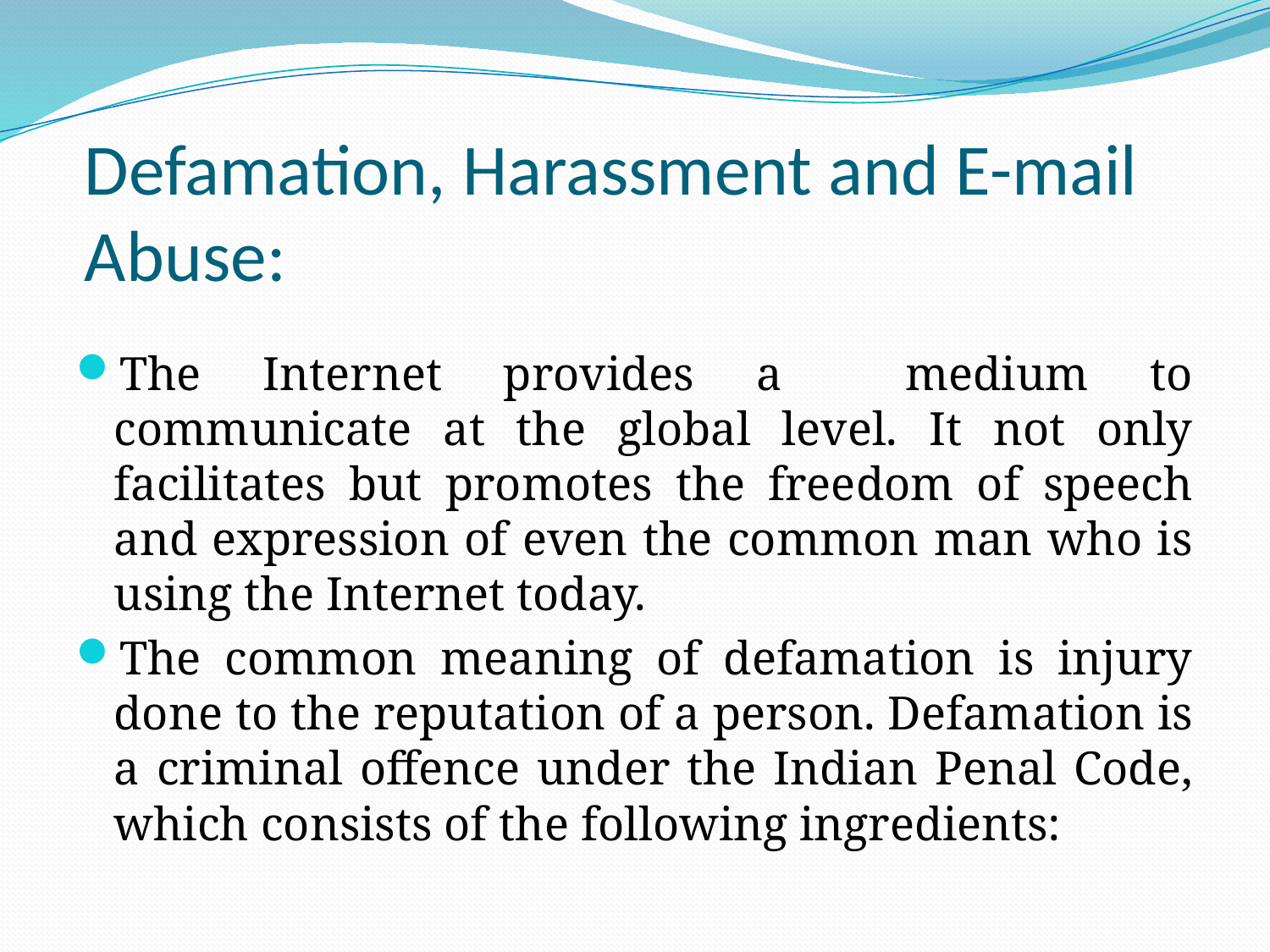

# Defamation, Harassment and E-mail Abuse:
The Internet provides a  medium to communicate at the global level. It not only facilitates but promotes the freedom of speech and expression of even the common man who is using the Internet today.
The common meaning of defamation is injury done to the reputation of a person. Defamation is a criminal offence under the Indian Penal Code, which consists of the following ingredients: